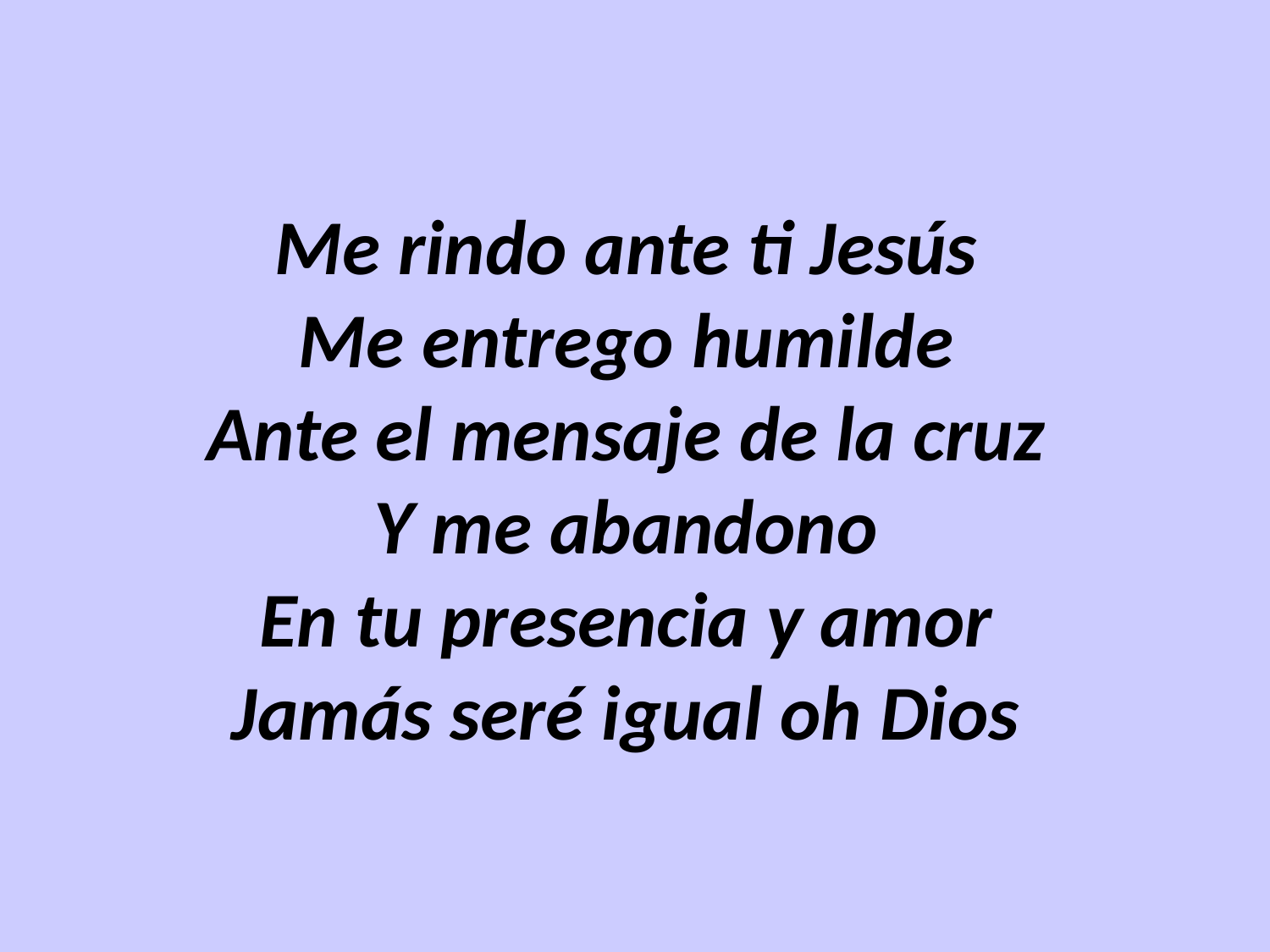

Me rindo ante ti Jesús 
Me entrego humilde 
Ante el mensaje de la cruz 
Y me abandono 
En tu presencia y amor 
Jamás seré igual oh Dios